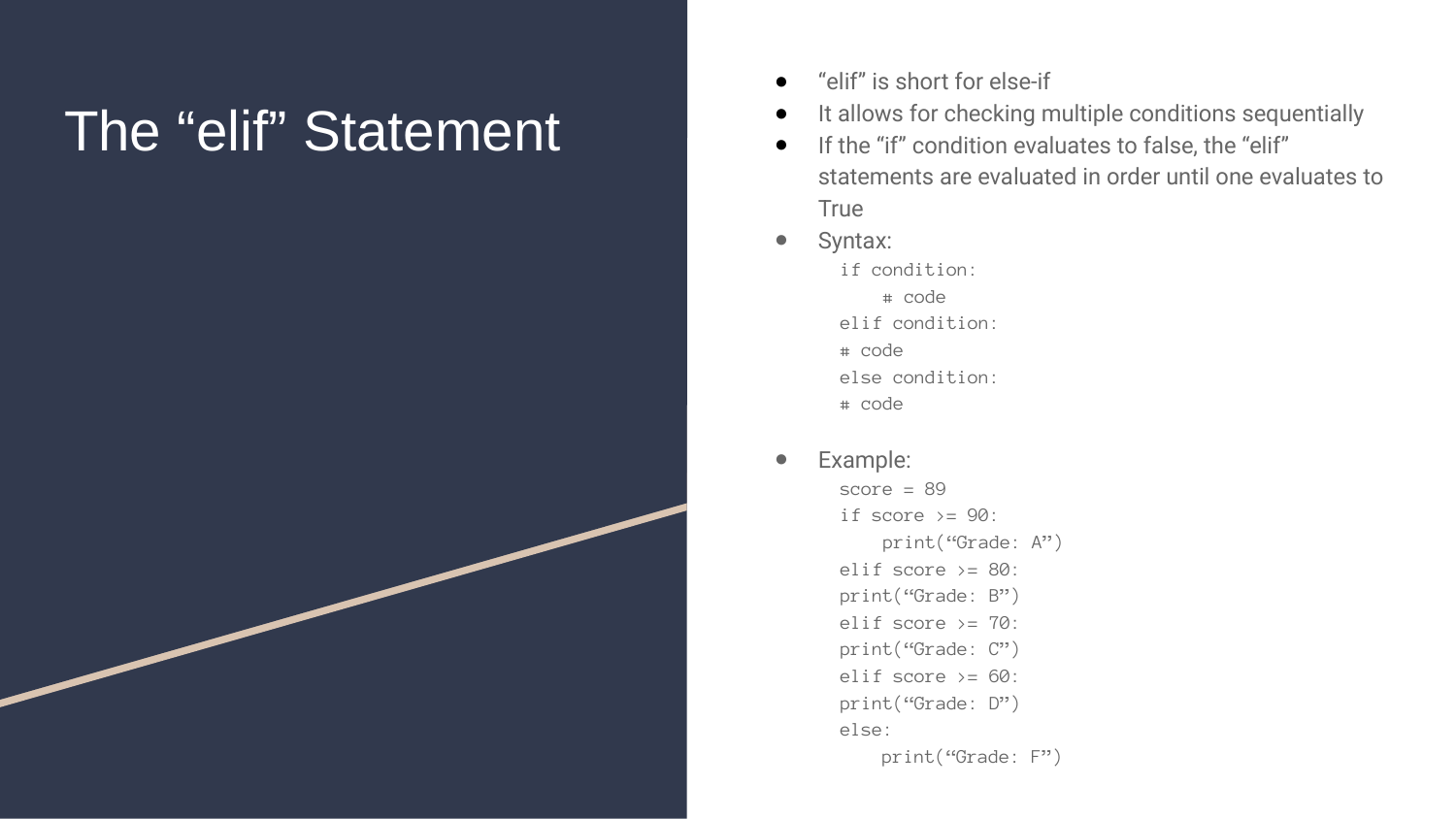

“elif” is short for else-if
It allows for checking multiple conditions sequentially
If the “if” condition evaluates to false, the “elif” statements are evaluated in order until one evaluates to True
Syntax:
if condition:
    # code
elif condition:
	# code
else condition:
	# code

Example:
score = 89
if score >= 90:
    print(“Grade: A”)
elif score >= 80:
	print(“Grade: B”)
elif score >= 70:
	print(“Grade: C”)
elif score >= 60:
	print(“Grade: D”)
else:
print(“Grade: F”)
# The “elif” Statement